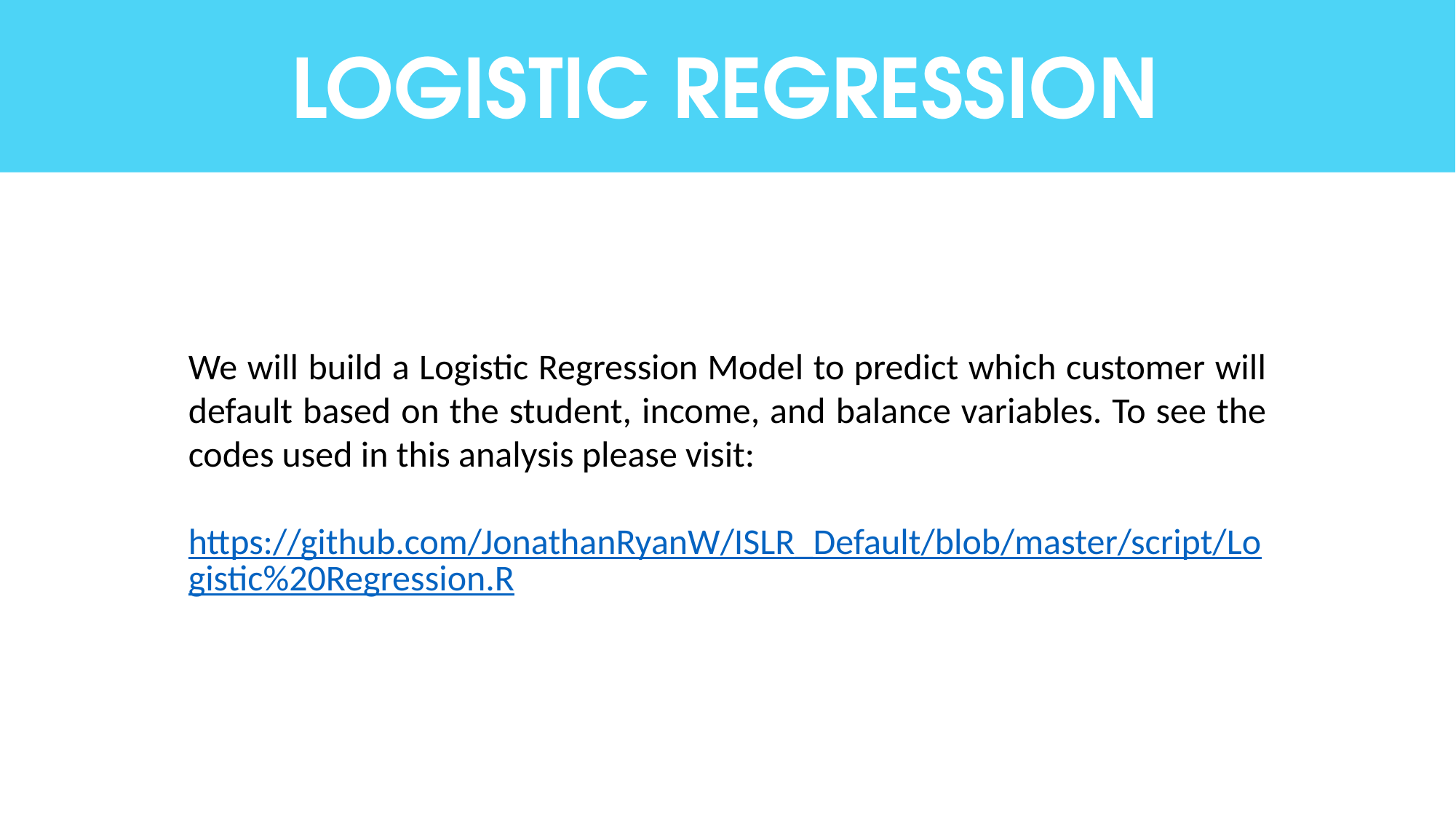

LOGISTIC REGRESSION
We will build a Logistic Regression Model to predict which customer will default based on the student, income, and balance variables. To see the codes used in this analysis please visit:
 https://github.com/JonathanRyanW/ISLR_Default/blob/master/script/Logistic%20Regression.R